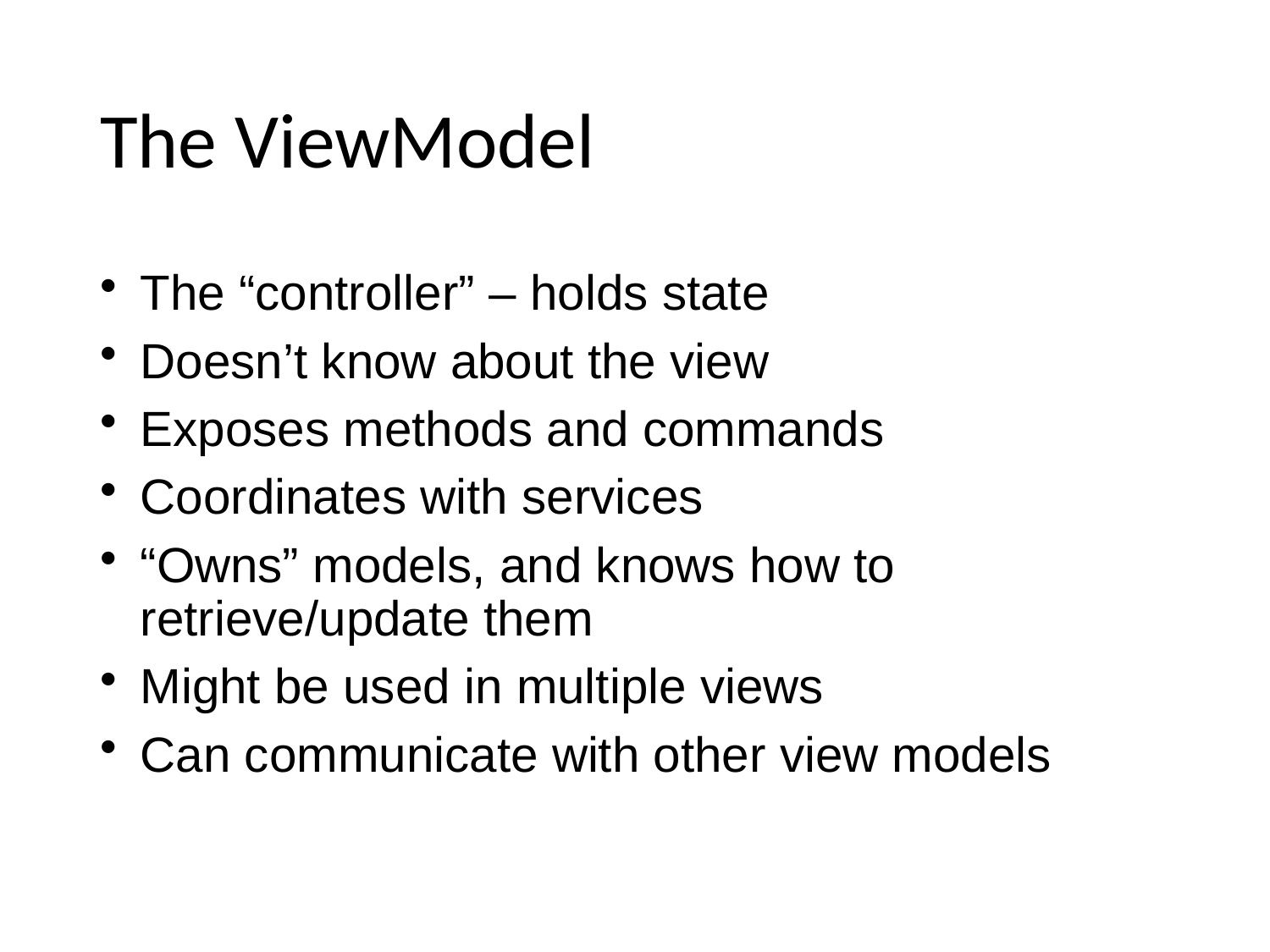

# The ViewModel
The “controller” – holds state
Doesn’t know about the view
Exposes methods and commands
Coordinates with services
“Owns” models, and knows how to retrieve/update them
Might be used in multiple views
Can communicate with other view models